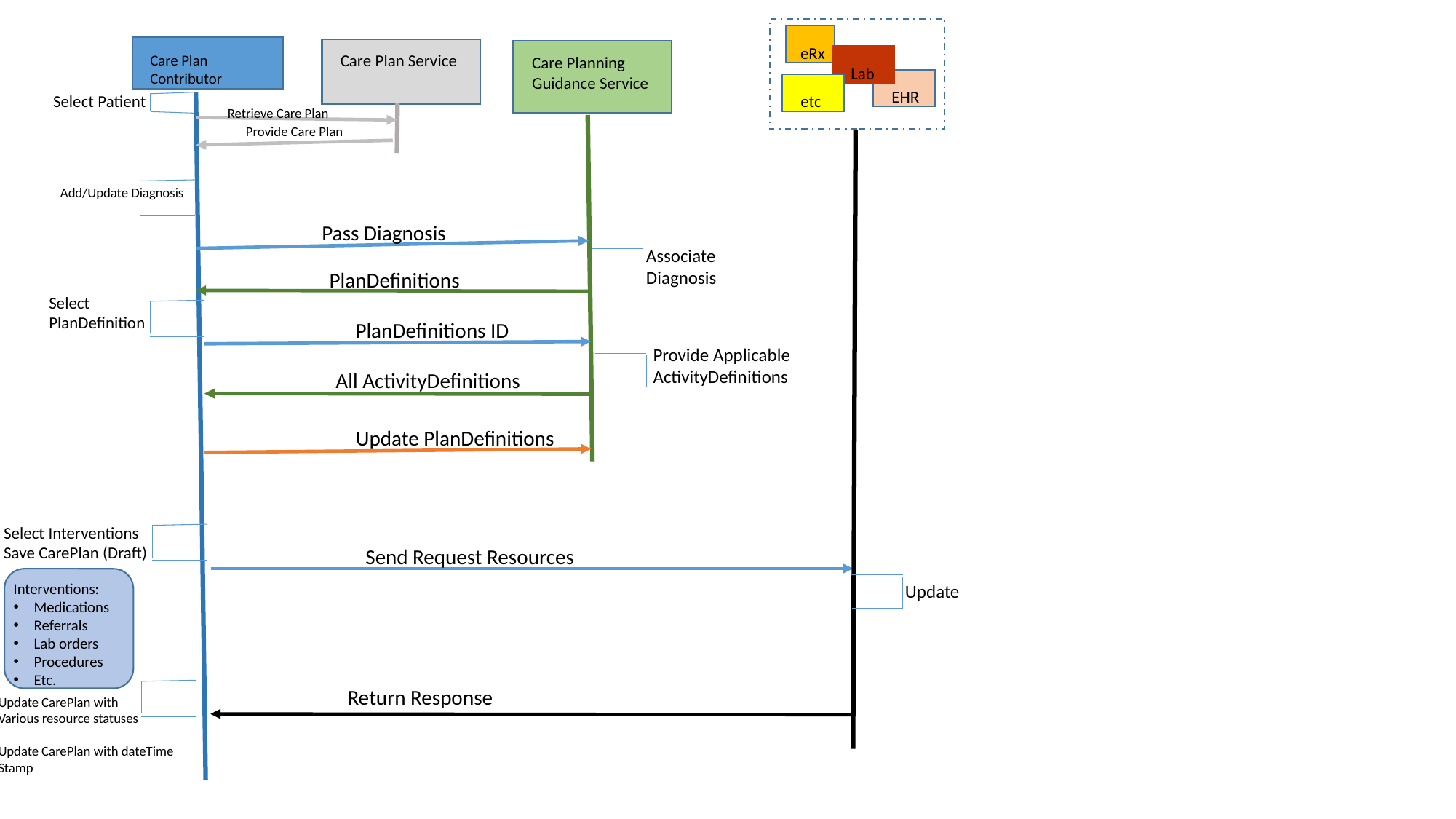

eRx

Care Plan Service
Care Plan Contributor

Care Planning Guidance Service
Lab

EHR
Select Patient
etc
Retrieve Care Plan
Provide Care Plan
Add/Update Diagnosis
Pass Diagnosis
Associate
Diagnosis
PlanDefinitions
Select PlanDefinition
PlanDefinitions ID
Provide Applicable
ActivityDefinitions
All ActivityDefinitions
Update PlanDefinitions
Select Interventions
Save CarePlan (Draft)
Send Request Resources

Interventions:
Medications
Referrals
Lab orders
Procedures
Etc.
Update
Return Response
Update CarePlan with
Various resource statuses

Update CarePlan with dateTime Stamp